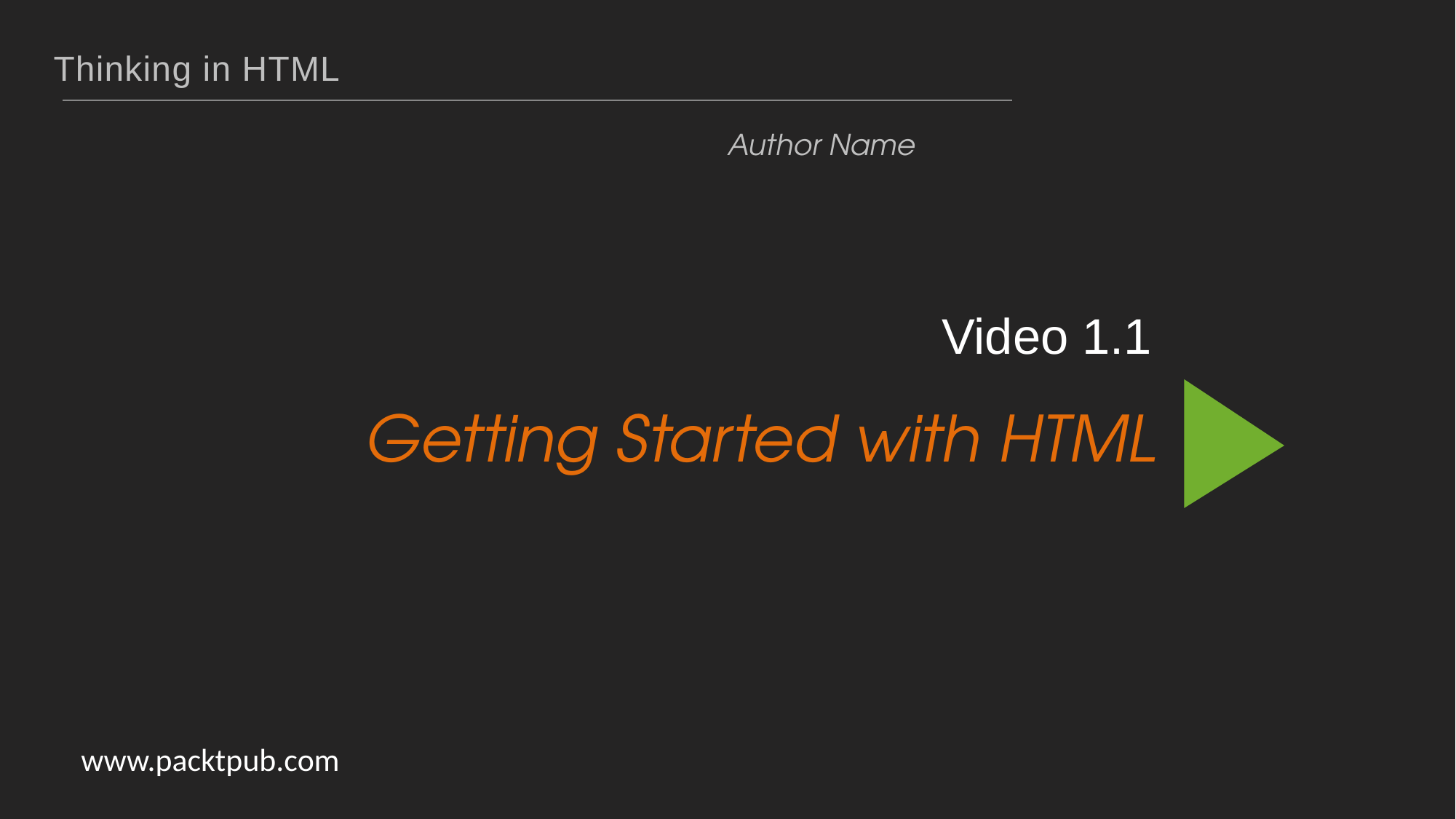

Thinking in HTML

Author Name
Video 1.1
Getting Started with HTML

www.packtpub.com